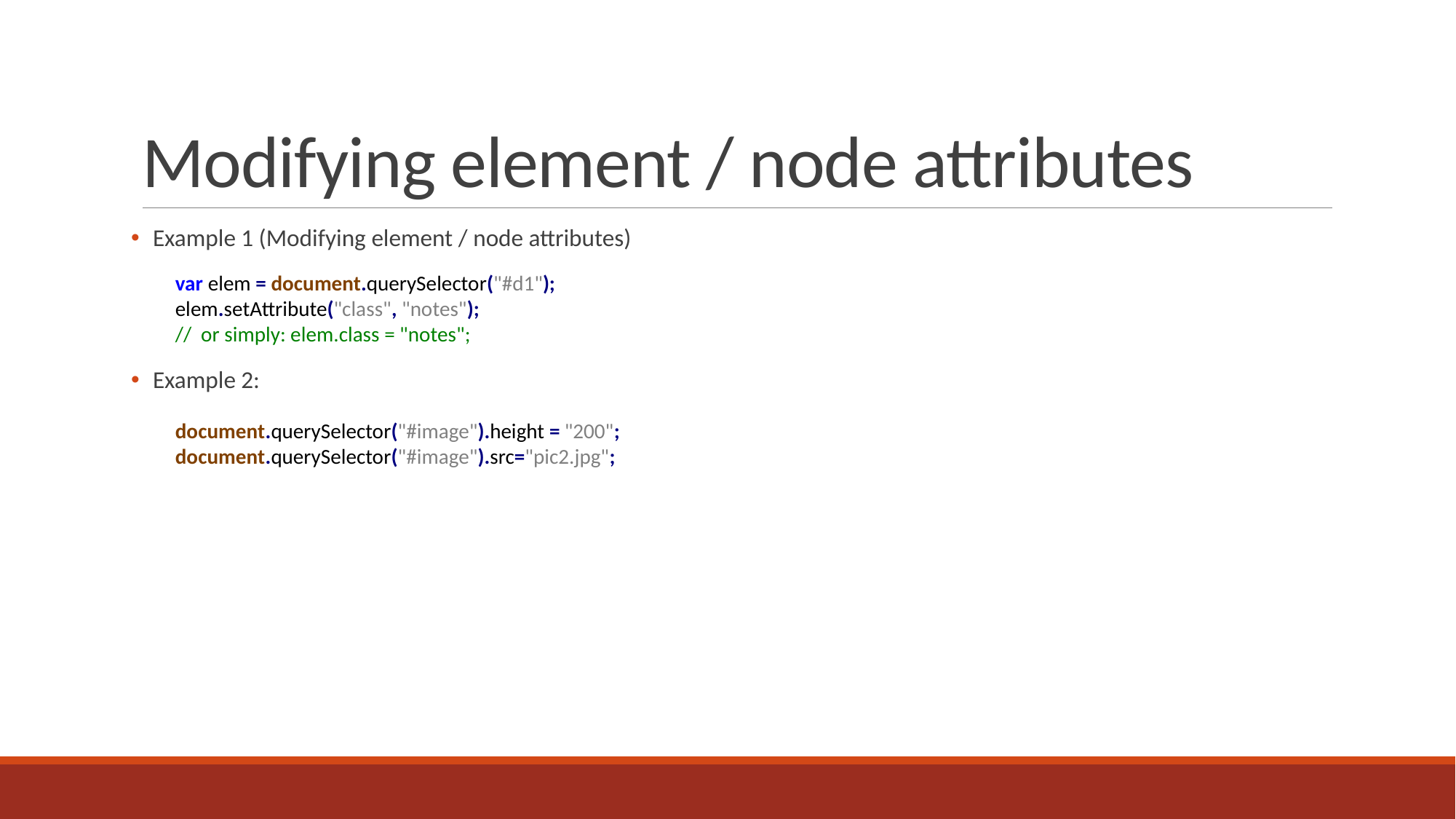

# Modifying element / node attributes
  Example 1 (Modifying element / node attributes)

  Example 2:

var elem = document.querySelector("#d1");
elem.setAttribute("class", "notes");
//  or simply: elem.class = "notes";
document.querySelector("#image").height = "200";
document.querySelector("#image").src="pic2.jpg";